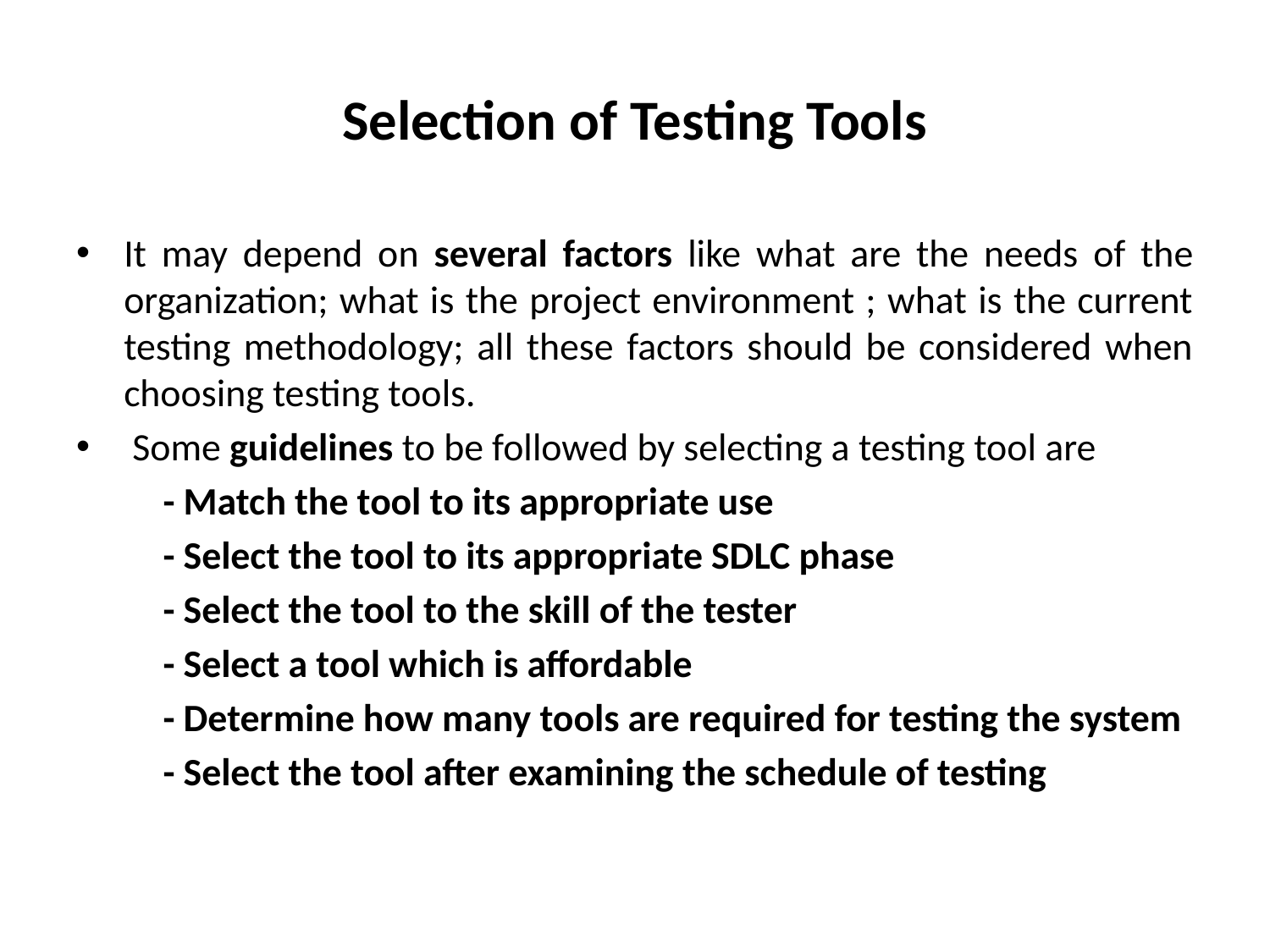

# Selection of Testing Tools
It may depend on several factors like what are the needs of the organization; what is the project environment ; what is the current testing methodology; all these factors should be considered when choosing testing tools.
 Some guidelines to be followed by selecting a testing tool are
          - Match the tool to its appropriate use
          - Select the tool to its appropriate SDLC phase
          - Select the tool to the skill of the tester
          - Select a tool which is affordable
          - Determine how many tools are required for testing the system
          - Select the tool after examining the schedule of testing